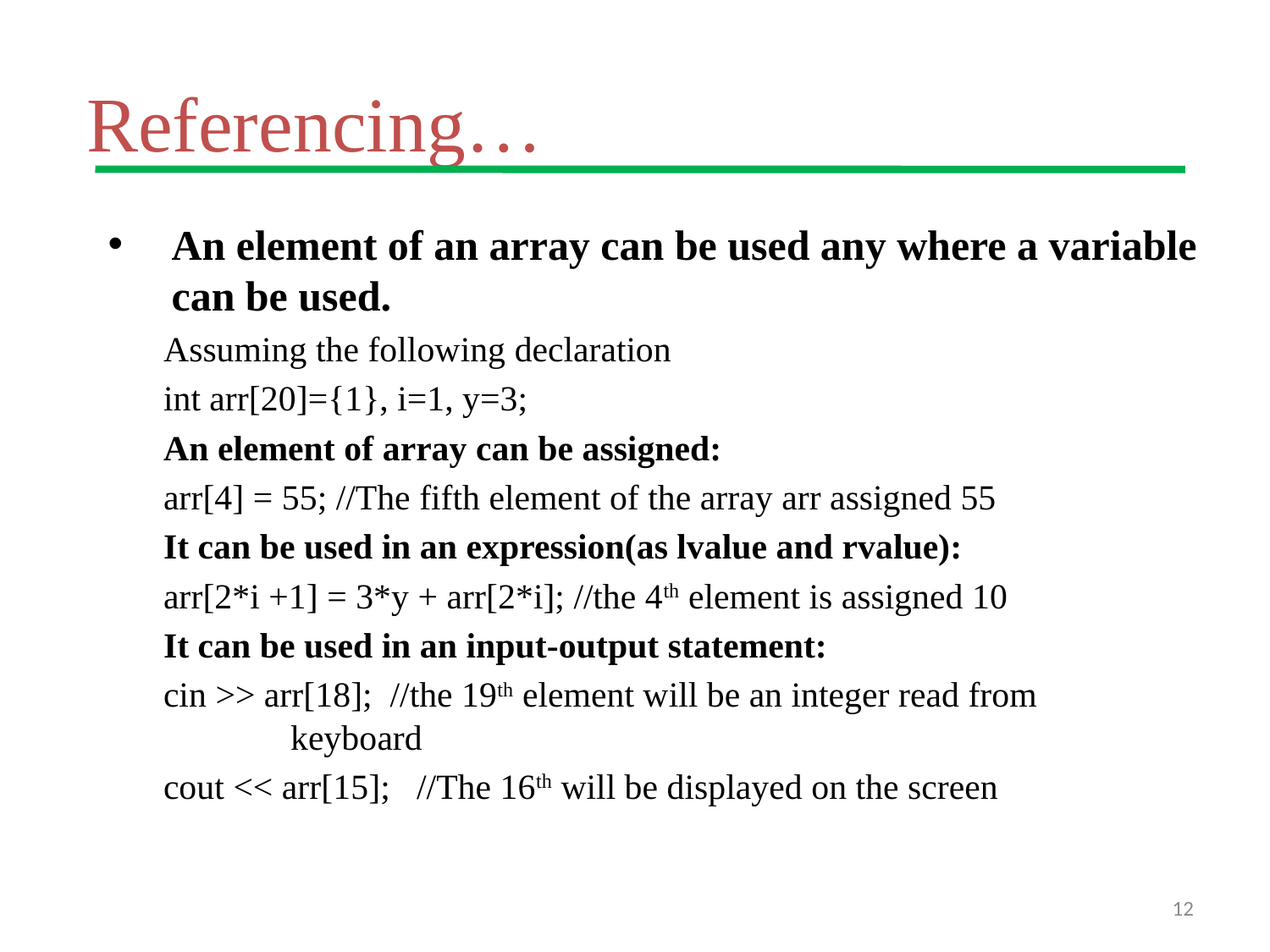

# Referencing…
An element of an array can be used any where a variable can be used.
Assuming the following declaration
int arr[20]={1}, i=1, y=3;
An element of array can be assigned:
arr[4] = 55; //The fifth element of the array arr assigned 55
It can be used in an expression(as lvalue and rvalue):
arr[2*i +1] = 3*y + arr[2*i]; //the 4th element is assigned 10
It can be used in an input-output statement:
cin >> arr[18];  //the 19th element will be an integer read from 			keyboard
cout << arr[15];   //The 16th will be displayed on the screen

12